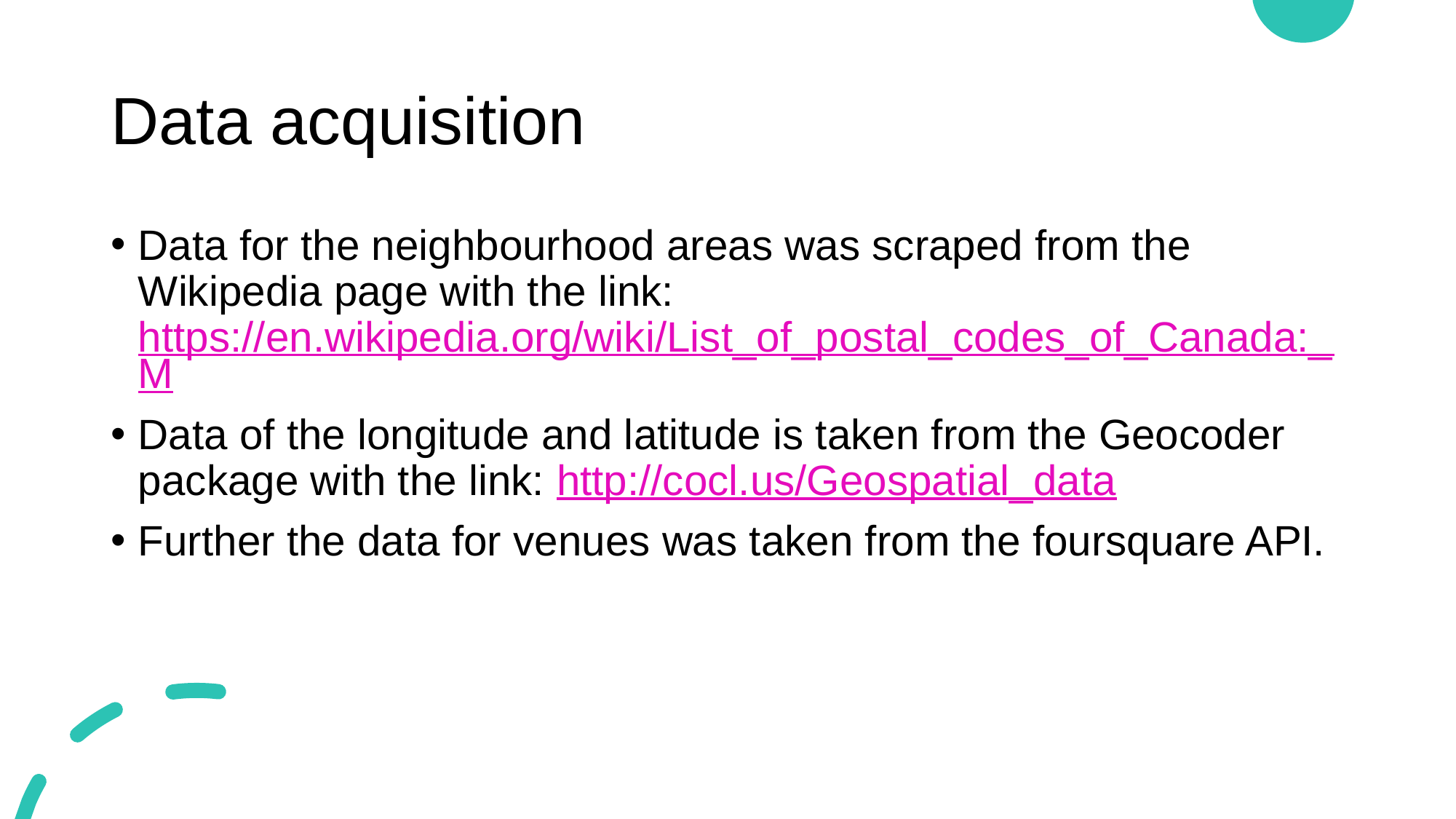

# Data acquisition
Data for the neighbourhood areas was scraped from the Wikipedia page with the link: https://en.wikipedia.org/wiki/List_of_postal_codes_of_Canada:_M
Data of the longitude and latitude is taken from the Geocoder package with the link: http://cocl.us/Geospatial_data
Further the data for venues was taken from the foursquare API.